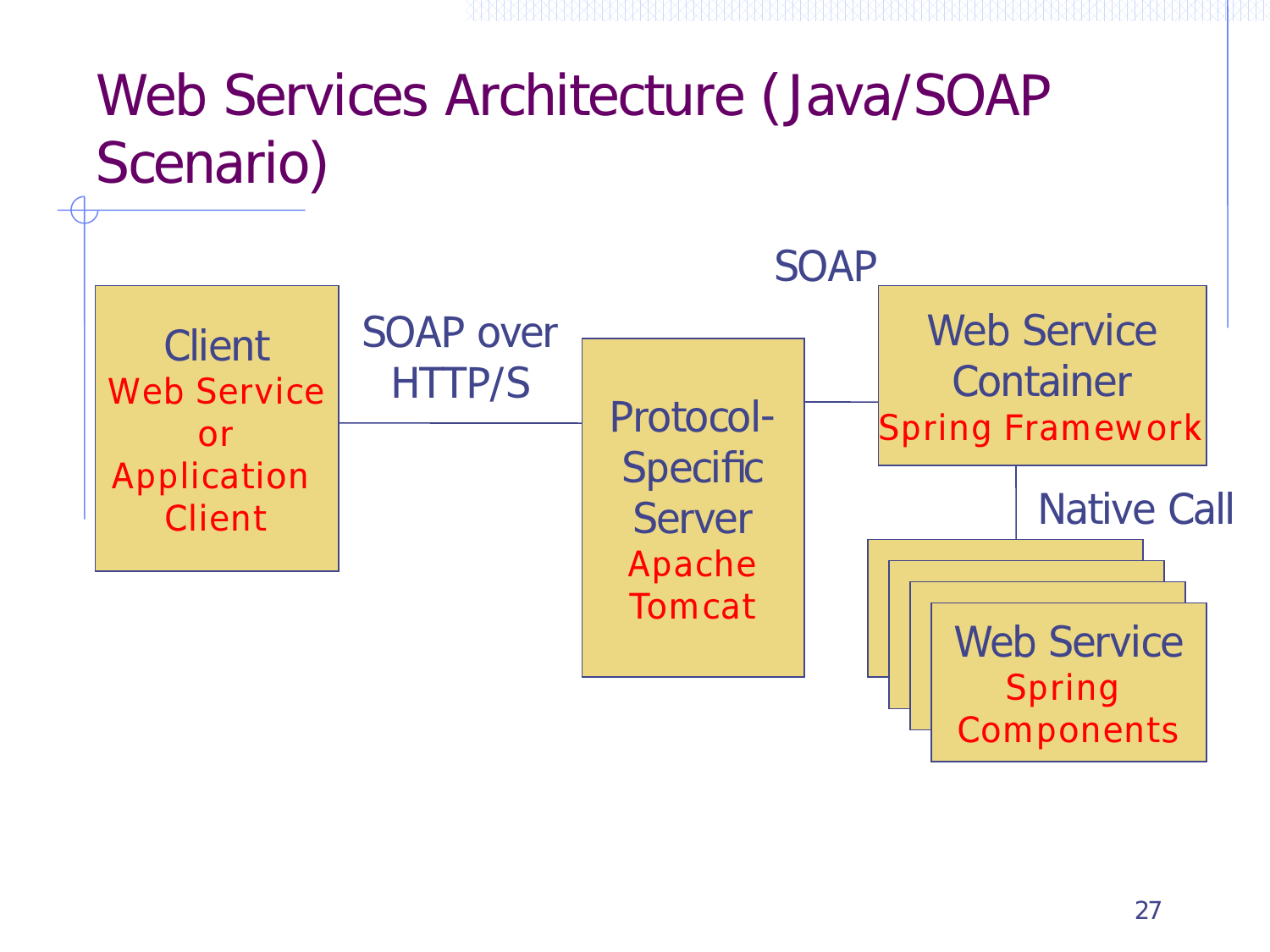

# Web Services Architecture (Java/SOAP Scenario)
SOAP
Client
Web Service
or
Application
Client
Web Service
Container
Spring Framework
SOAP over
HTTP/S
Protocol-
Specific
Server
Apache
Tomcat

Native Call

Web Service
Spring
Components
27